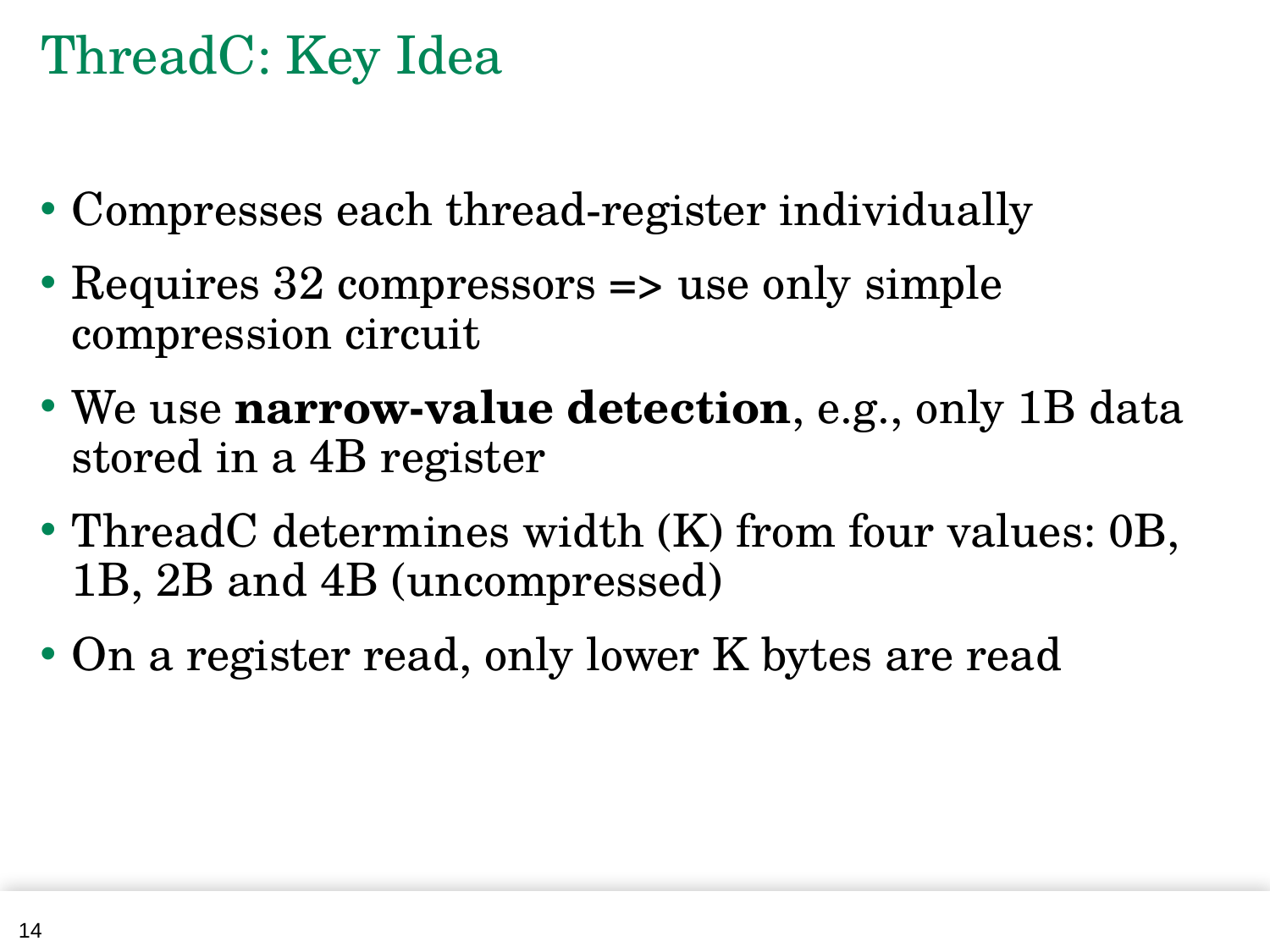

# ThreadC: Key Idea
Compresses each thread-register individually
Requires 32 compressors => use only simple compression circuit
We use narrow-value detection, e.g., only 1B data stored in a 4B register
ThreadC determines width (K) from four values: 0B, 1B, 2B and 4B (uncompressed)
On a register read, only lower K bytes are read